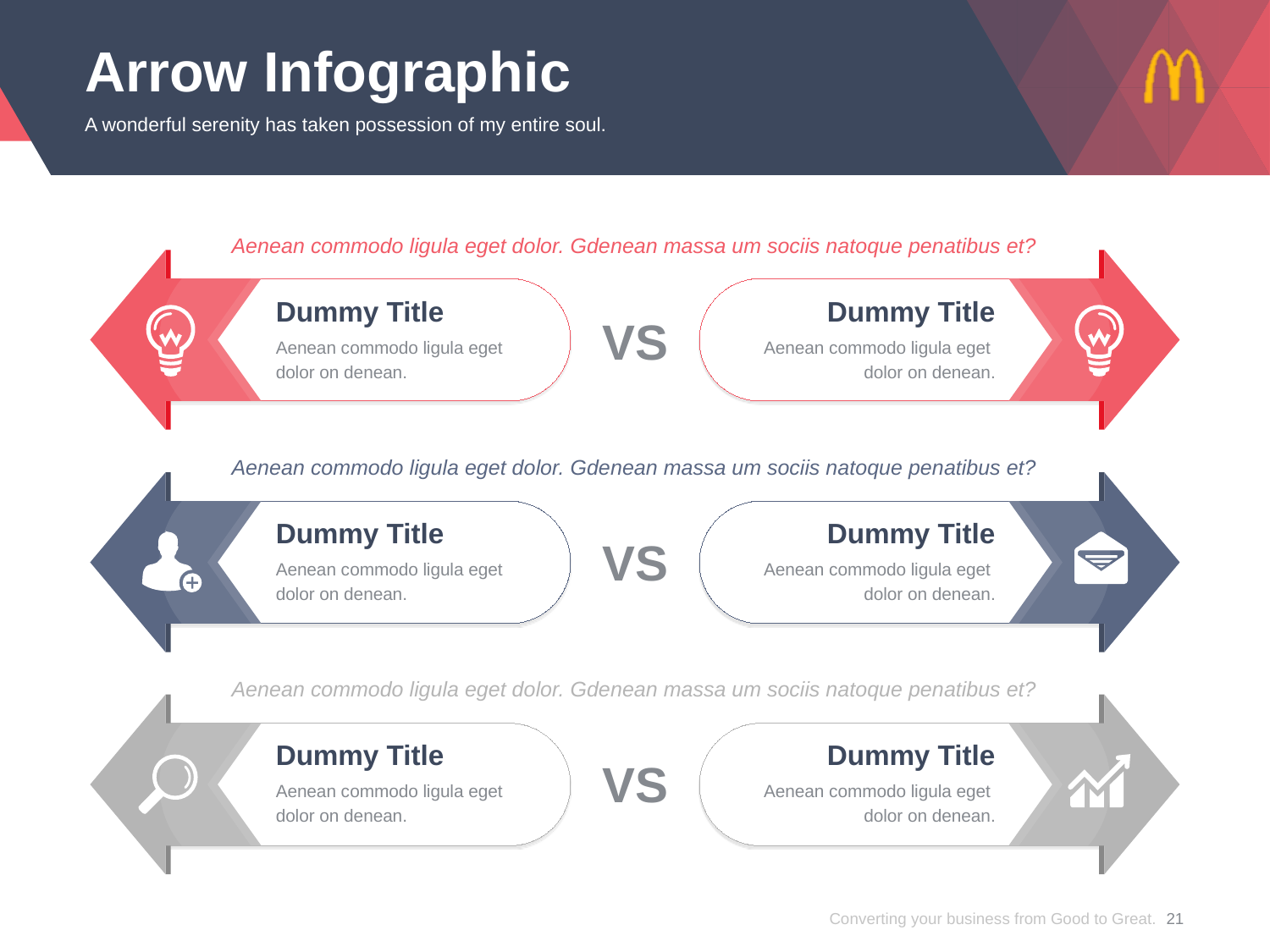

# Arrow Infographic
A wonderful serenity has taken possession of my entire soul.
Aenean commodo ligula eget dolor. Gdenean massa um sociis natoque penatibus et?

Dummy Title
Aenean commodo ligula eget
dolor on denean.
Dummy Title
Aenean commodo ligula eget
dolor on denean.
VS
Aenean commodo ligula eget dolor. Gdenean massa um sociis natoque penatibus et?

Dummy Title
Aenean commodo ligula eget
dolor on denean.
Dummy Title
Aenean commodo ligula eget
dolor on denean.
VS
Aenean commodo ligula eget dolor. Gdenean massa um sociis natoque penatibus et?

Dummy Title
Aenean commodo ligula eget
dolor on denean.
Dummy Title
Aenean commodo ligula eget
dolor on denean.
VS
Converting your business from Good to Great.
21